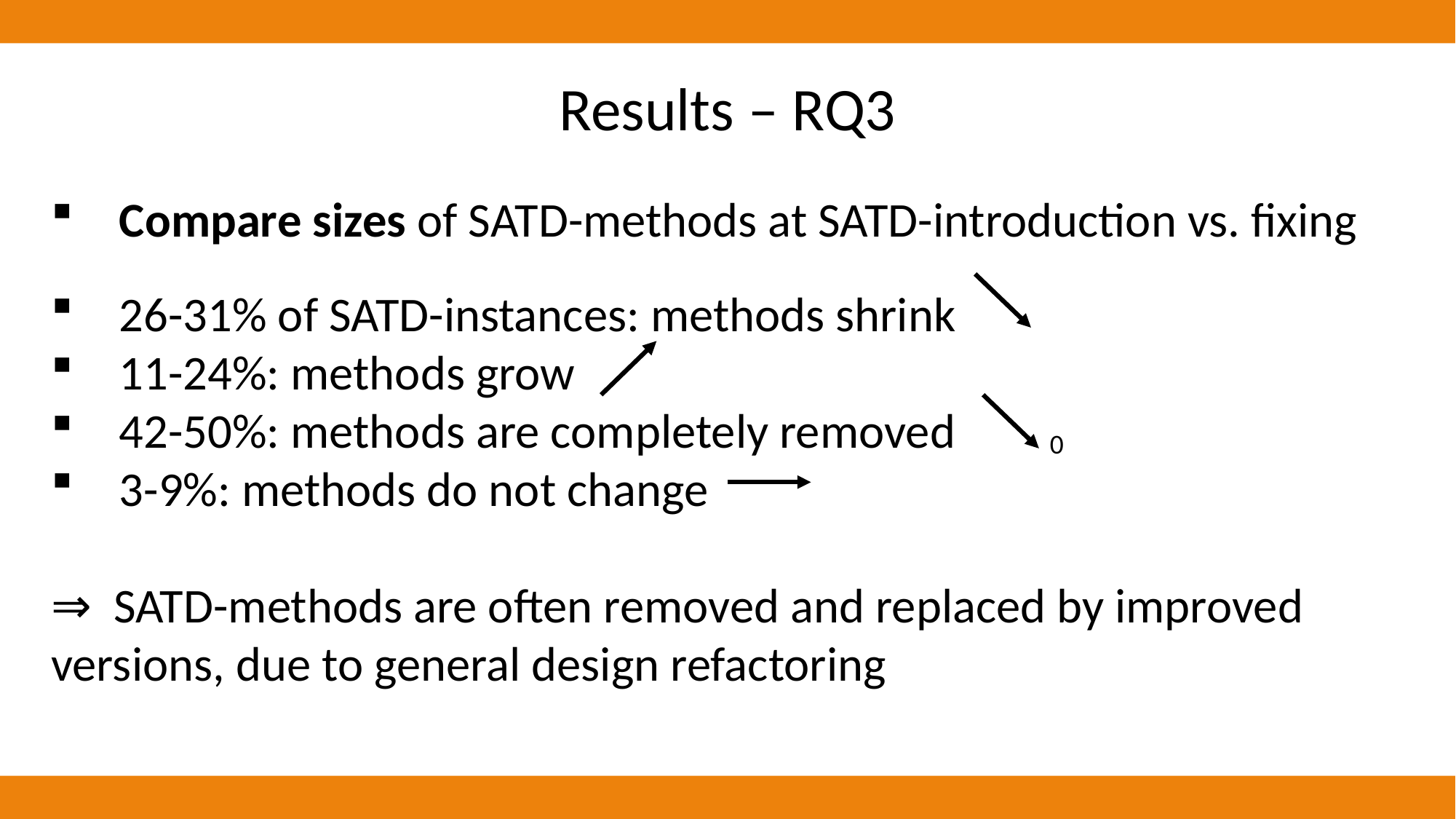

Results – RQ3
Compare sizes of SATD-methods at SATD-introduction vs. fixing
26-31% of SATD-instances: methods shrink
11-24%: methods grow
42-50%: methods are completely removed
3-9%: methods do not change
⇒  SATD-methods are often removed and replaced by improved versions, due to general design refactoring

0